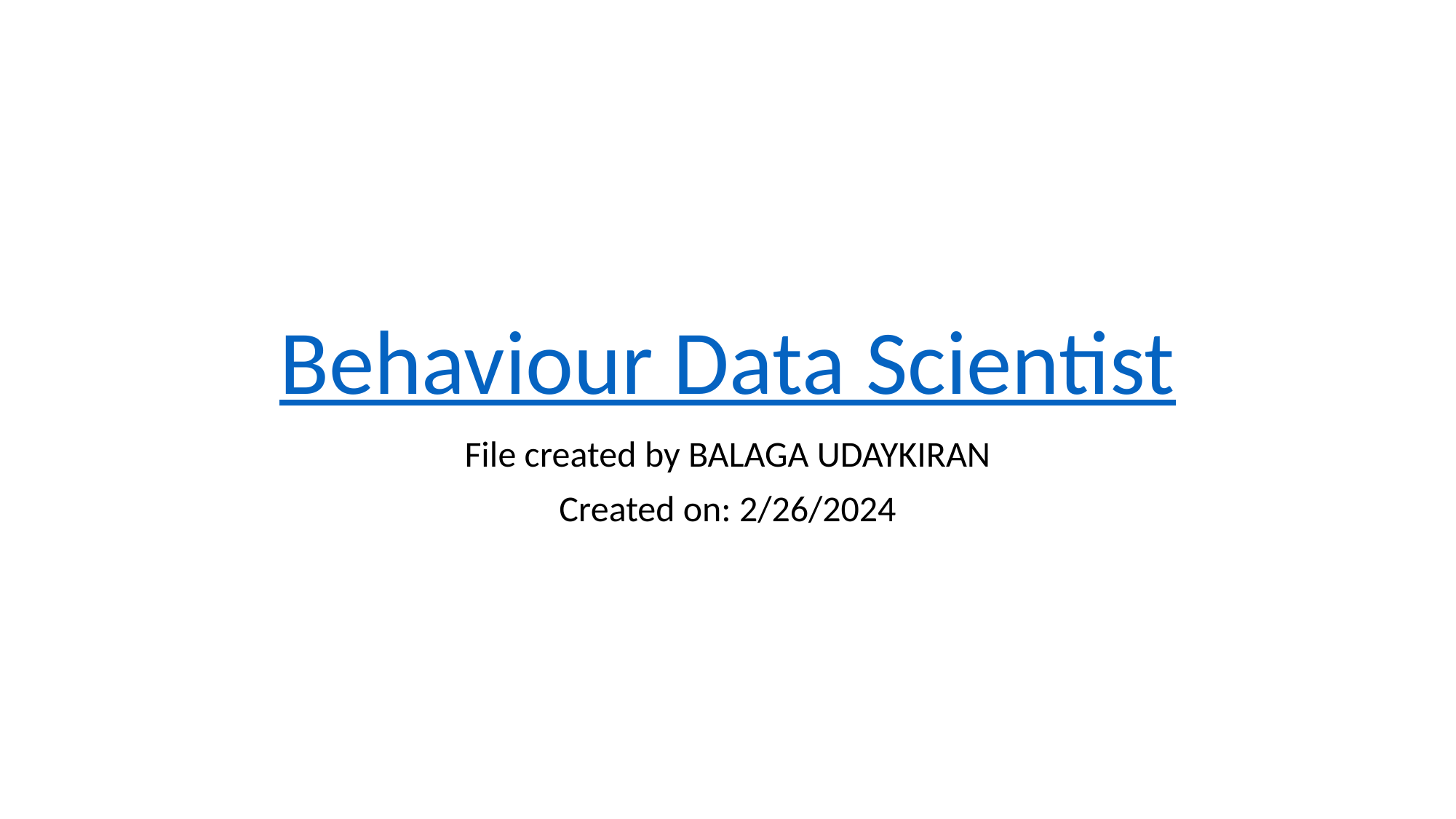

# Behaviour Data Scientist
File created by BALAGA UDAYKIRAN
Created on: 2/26/2024